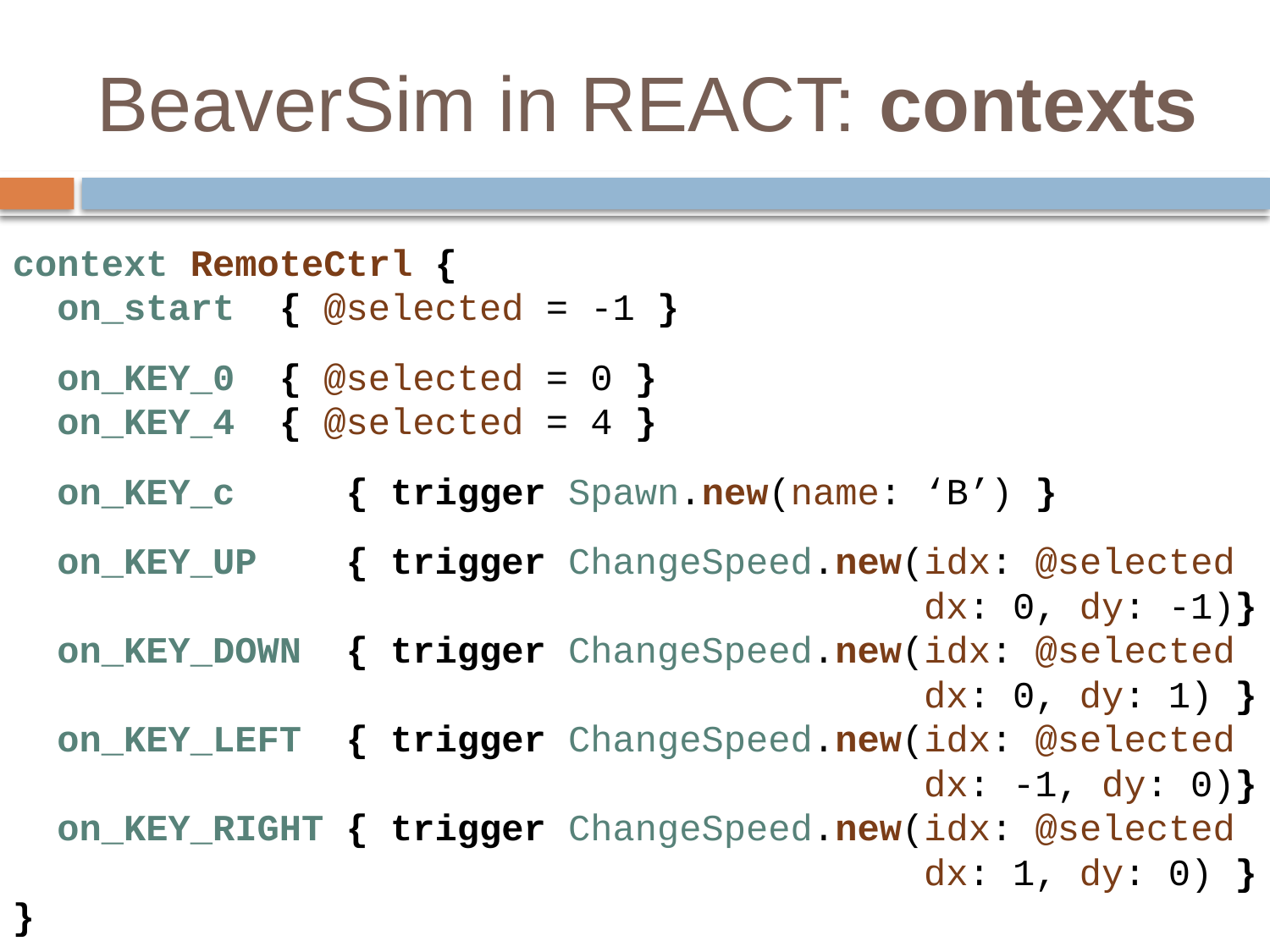

# BeaverSim in REACT: contexts
context RemoteCtrl {
  on_start  { @selected = -1 }

  on_KEY_0  { @selected = 0 }
  on_KEY_4  { @selected = 4 }

  on_KEY_c     { trigger Spawn.new(name: ‘B’) }

  on_KEY_UP    { trigger ChangeSpeed.new(idx: @selected
                                         dx: 0, dy: -1)}
  on_KEY_DOWN  { trigger ChangeSpeed.new(idx: @selected
                                         dx: 0, dy: 1) }
  on_KEY_LEFT  { trigger ChangeSpeed.new(idx: @selected
                                         dx: -1, dy: 0)}
  on_KEY_RIGHT { trigger ChangeSpeed.new(idx: @selected
                                         dx: 1, dy: 0) }
}